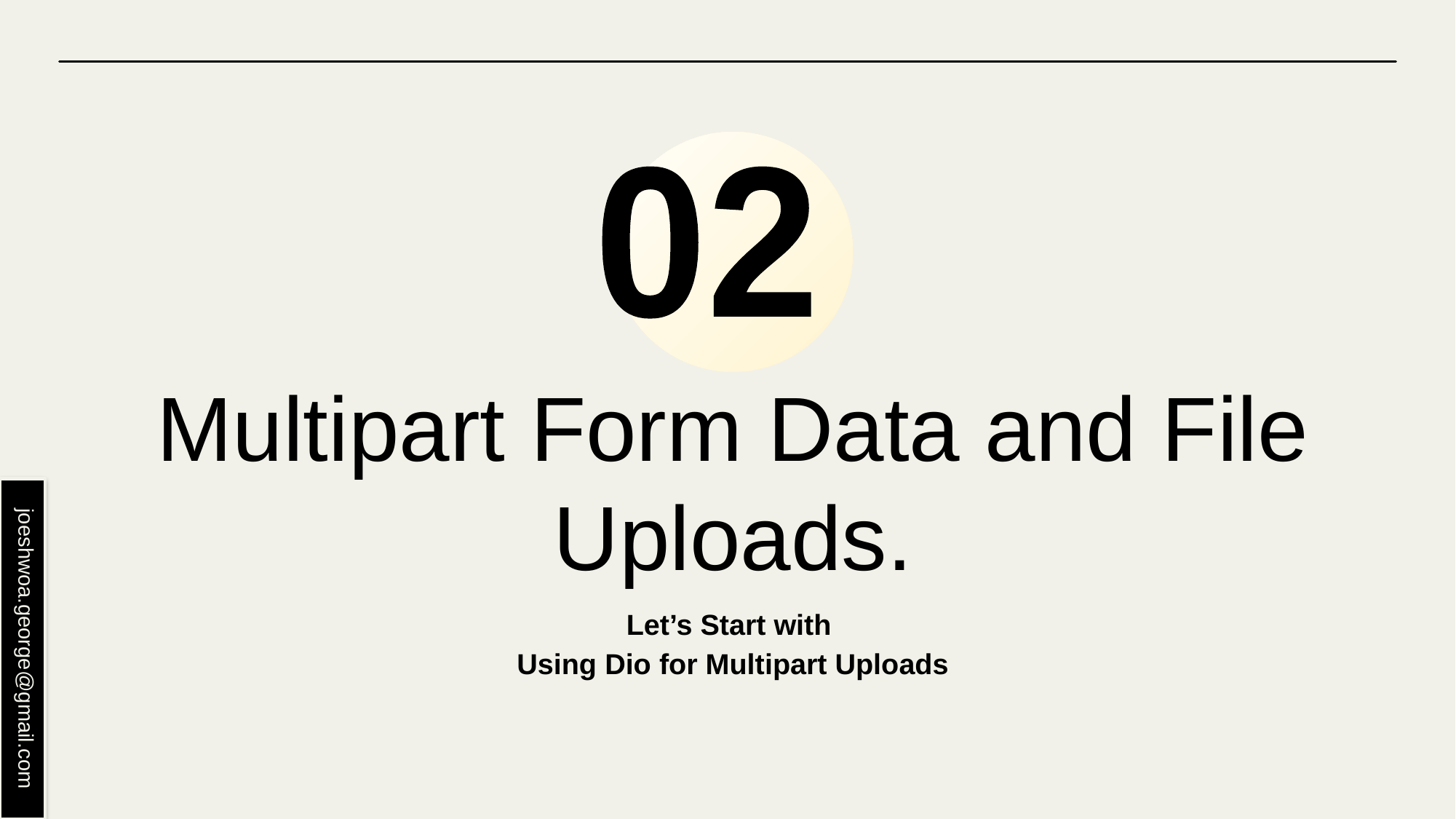

02
# Multipart Form Data and File Uploads.
Let’s Start with
Using Dio for Multipart Uploads
joeshwoa.george@gmail.com